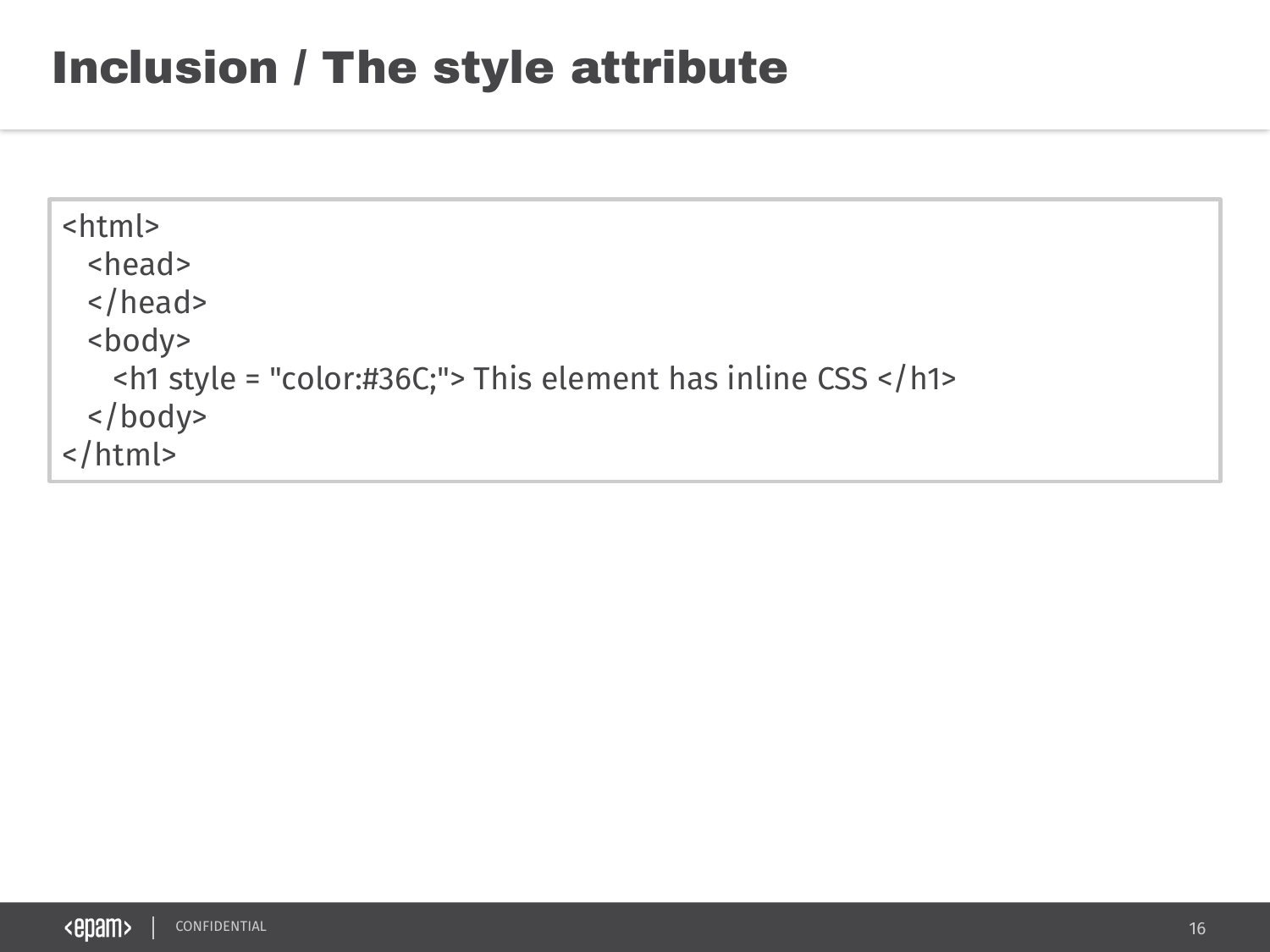

Inclusion / The style attribute
<html>
   <head>
   </head>
   <body>
      <h1 style = "color:#36C;"> This element has inline CSS </h1>
   </body>
</html>